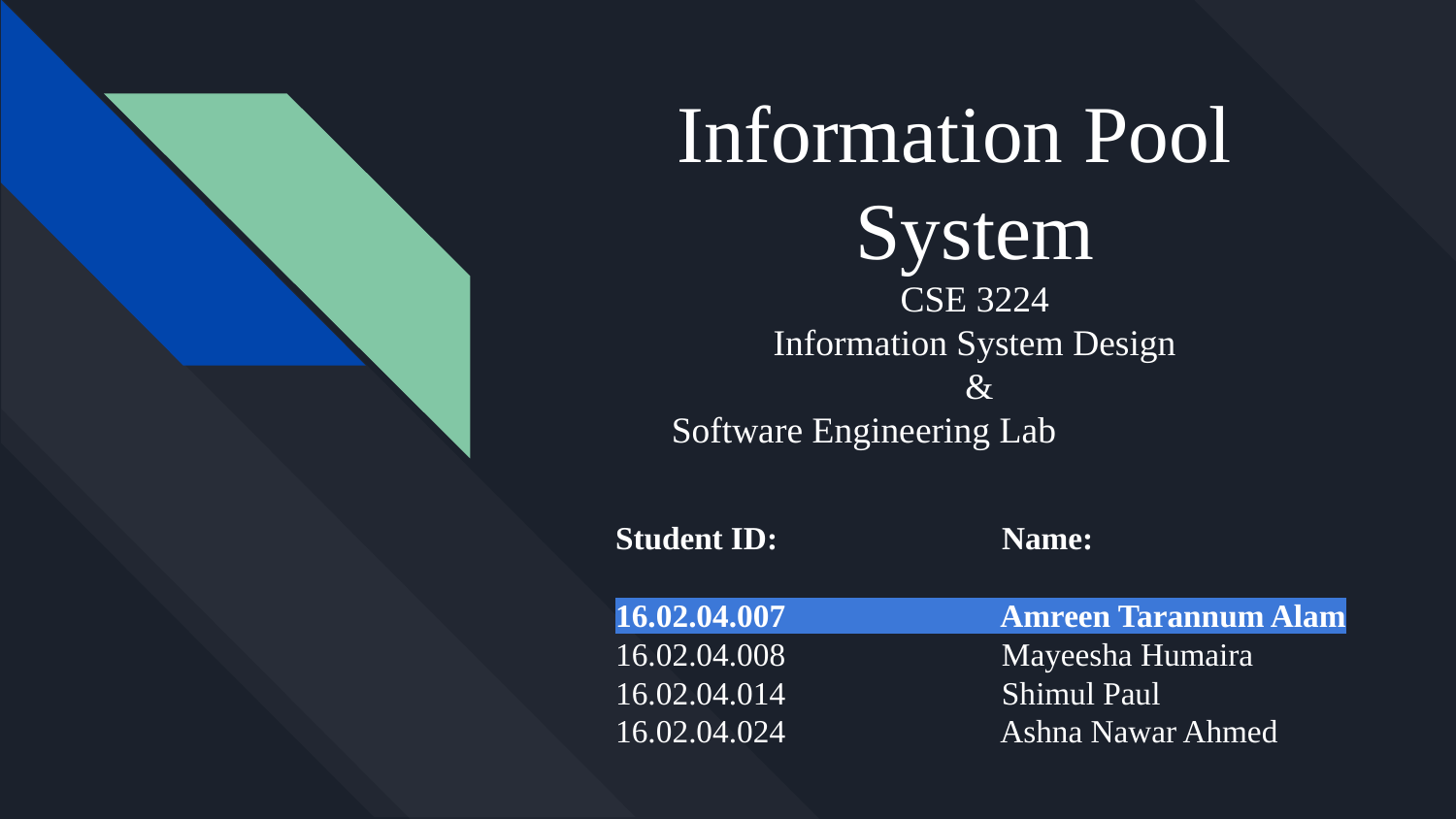

# Information Pool   System
CSE 3224
 Information System Design
 &
Software Engineering Lab

Student ID:                            Name:

16.02.04.007                           Amreen Tarannum Alam
16.02.04.008                           Mayeesha Humaira
16.02.04.014                           Shimul Paul
16.02.04.024                           Ashna Nawar Ahmed